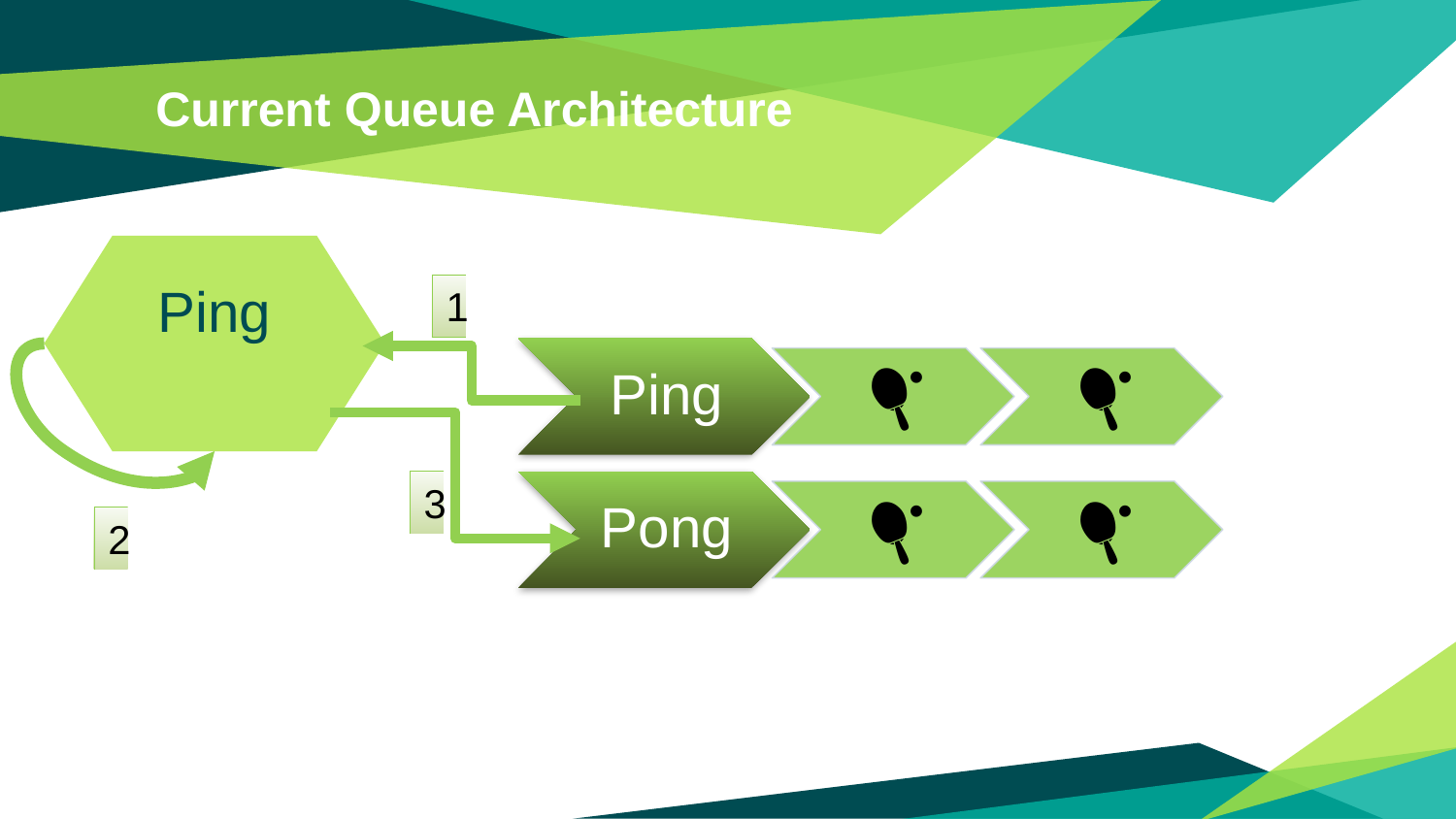

# Current Queue Architecture
Ping

1
Ping
🏓
🏓
Pong
🏓
🏓
3
2